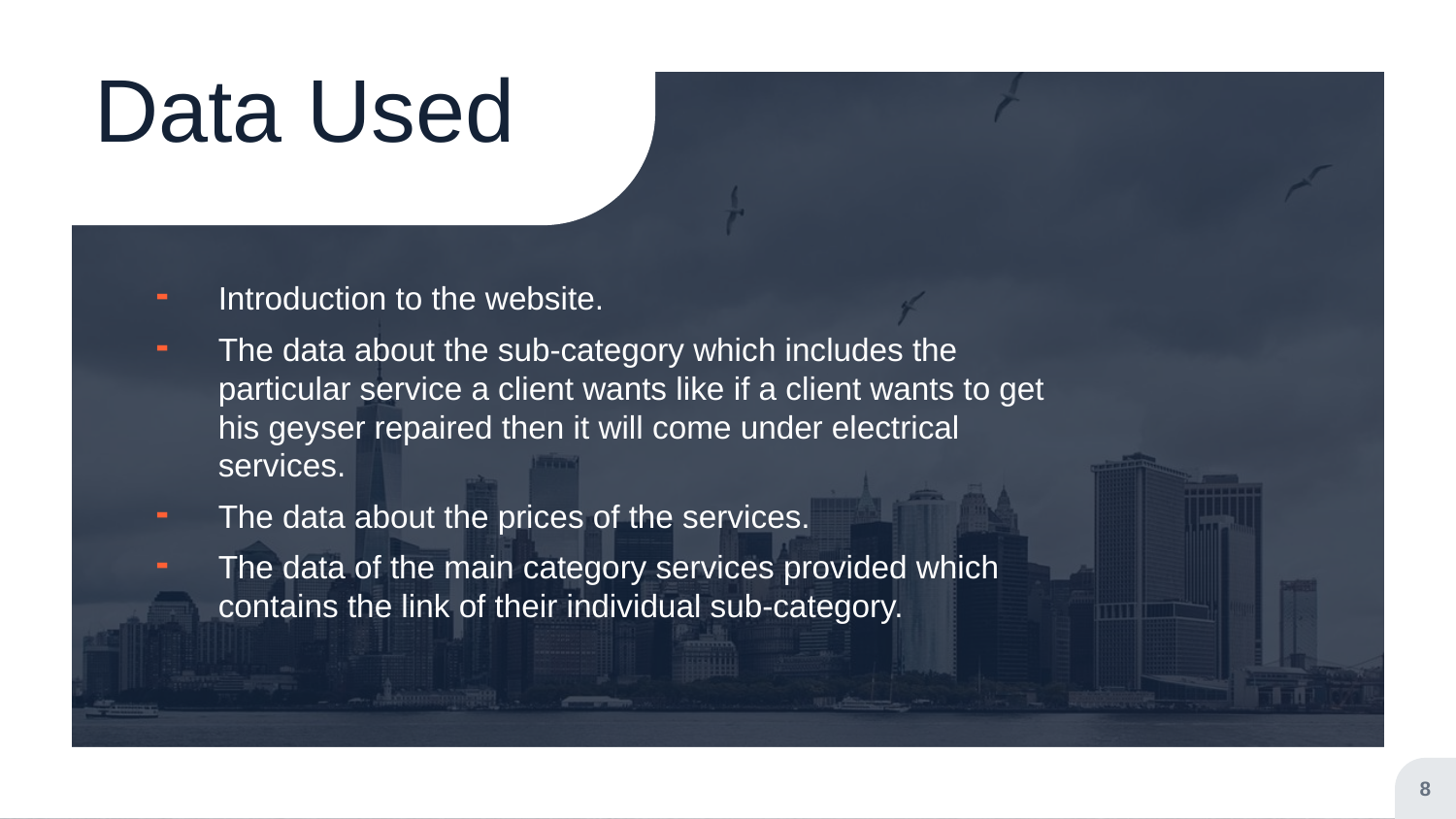

# Data Used
Introduction to the website.
The data about the sub-category which includes the particular service a client wants like if a client wants to get his geyser repaired then it will come under electrical services.
The data about the prices of the services.
The data of the main category services provided which contains the link of their individual sub-category.
8